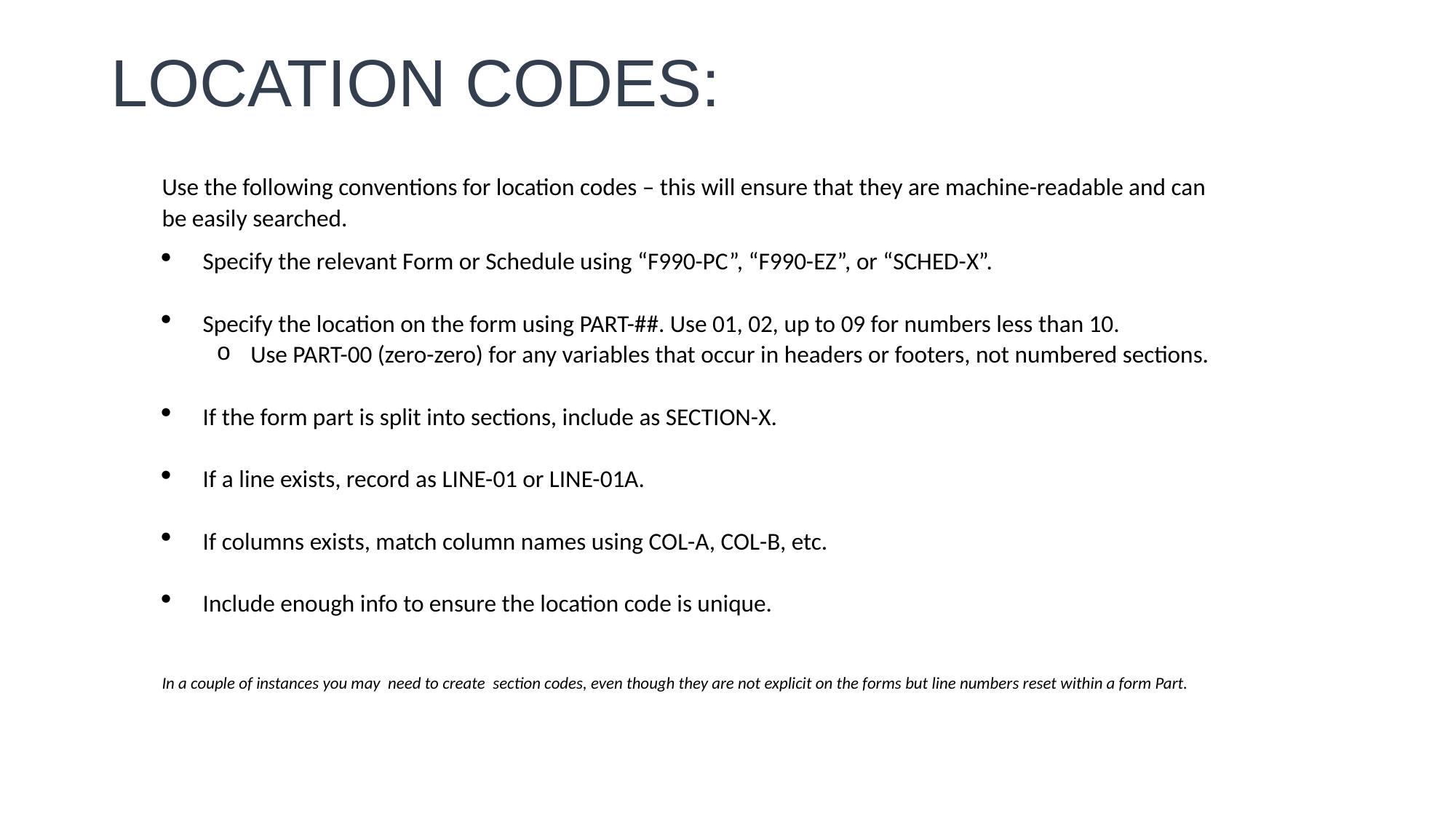

Location Codes:
Use the following conventions for location codes – this will ensure that they are machine-readable and can be easily searched.
Specify the relevant Form or Schedule using “F990-PC”, “F990-EZ”, or “SCHED-X”.
Specify the location on the form using PART-##. Use 01, 02, up to 09 for numbers less than 10.
Use PART-00 (zero-zero) for any variables that occur in headers or footers, not numbered sections.
If the form part is split into sections, include as SECTION-X.
If a line exists, record as LINE-01 or LINE-01A.
If columns exists, match column names using COL-A, COL-B, etc.
Include enough info to ensure the location code is unique.

In a couple of instances you may  need to create  section codes, even though they are not explicit on the forms but line numbers reset within a form Part.